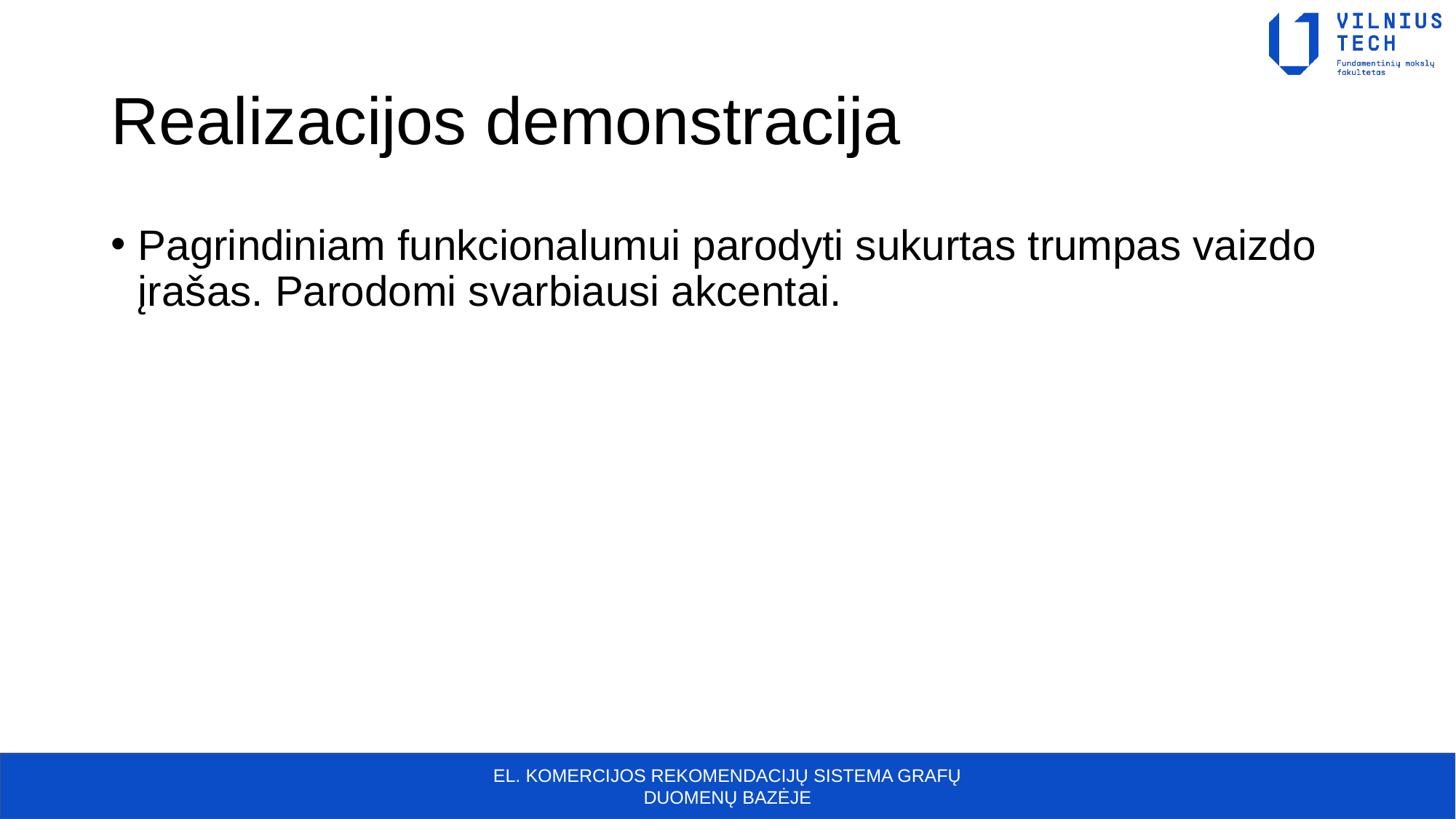

# Realizacijos demonstracija
Pagrindiniam funkcionalumui parodyti sukurtas trumpas vaizdo įrašas. Parodomi svarbiausi akcentai.
EL. KOMERCIJOS REKOMENDACIJŲ SISTEMA GRAFŲ DUOMENŲ BAZĖJE
9